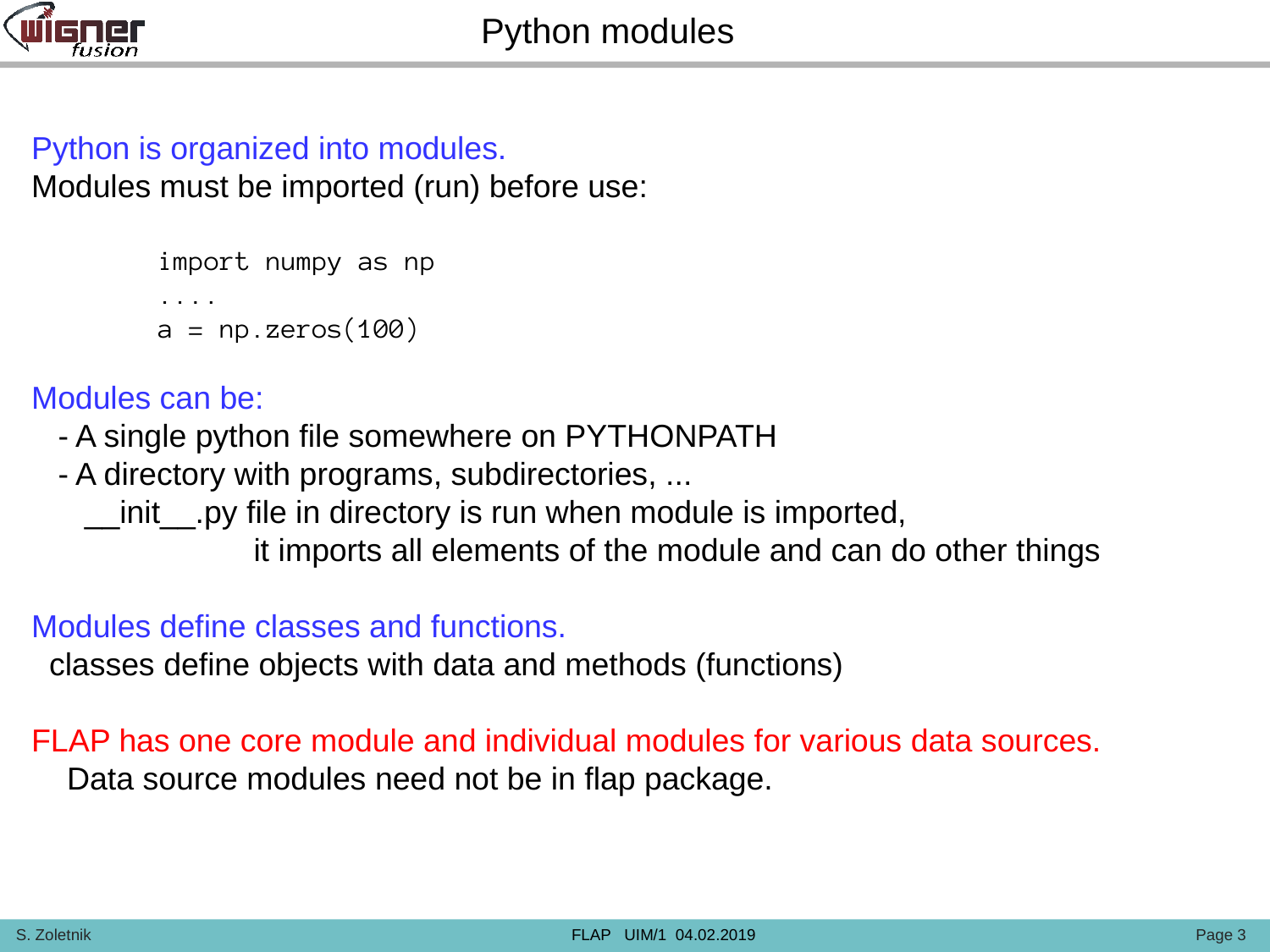

Python modules
Python is organized into modules.
Modules must be imported (run) before use:

	import numpy as np
	....
	a = np.zeros(100)

Modules can be:
   - A single python file somewhere on PYTHONPATH
   - A directory with programs, subdirectories, ...
      __init__.py file in directory is run when module is imported,
                         it imports all elements of the module and can do other things

Modules define classes and functions.
  classes define objects with data and methods (functions)

FLAP has one core module and individual modules for various data sources.
    Data source modules need not be in flap package.